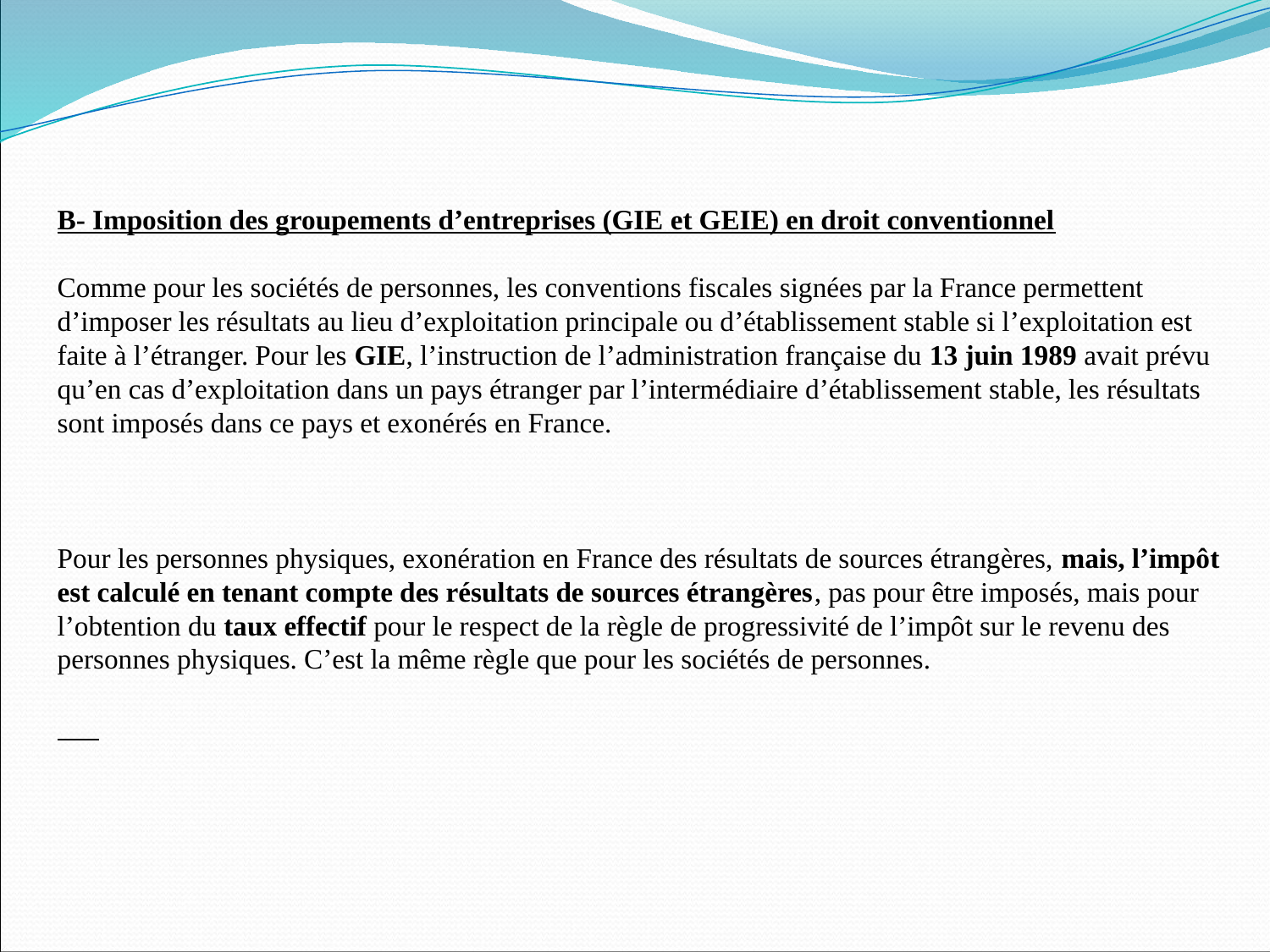

B- Imposition des groupements d’entreprises (GIE et GEIE) en droit conventionnel

Comme pour les sociétés de personnes, les conventions fiscales signées par la France permettent d’imposer les résultats au lieu d’exploitation principale ou d’établissement stable si l’exploitation est faite à l’étranger. Pour les GIE, l’instruction de l’administration française du 13 juin 1989 avait prévu qu’en cas d’exploitation dans un pays étranger par l’intermédiaire d’établissement stable, les résultats sont imposés dans ce pays et exonérés en France.

Pour les personnes physiques, exonération en France des résultats de sources étrangères, mais, l’impôt est calculé en tenant compte des résultats de sources étrangères, pas pour être imposés, mais pour l’obtention du taux effectif pour le respect de la règle de progressivité de l’impôt sur le revenu des personnes physiques. C’est la même règle que pour les sociétés de personnes.